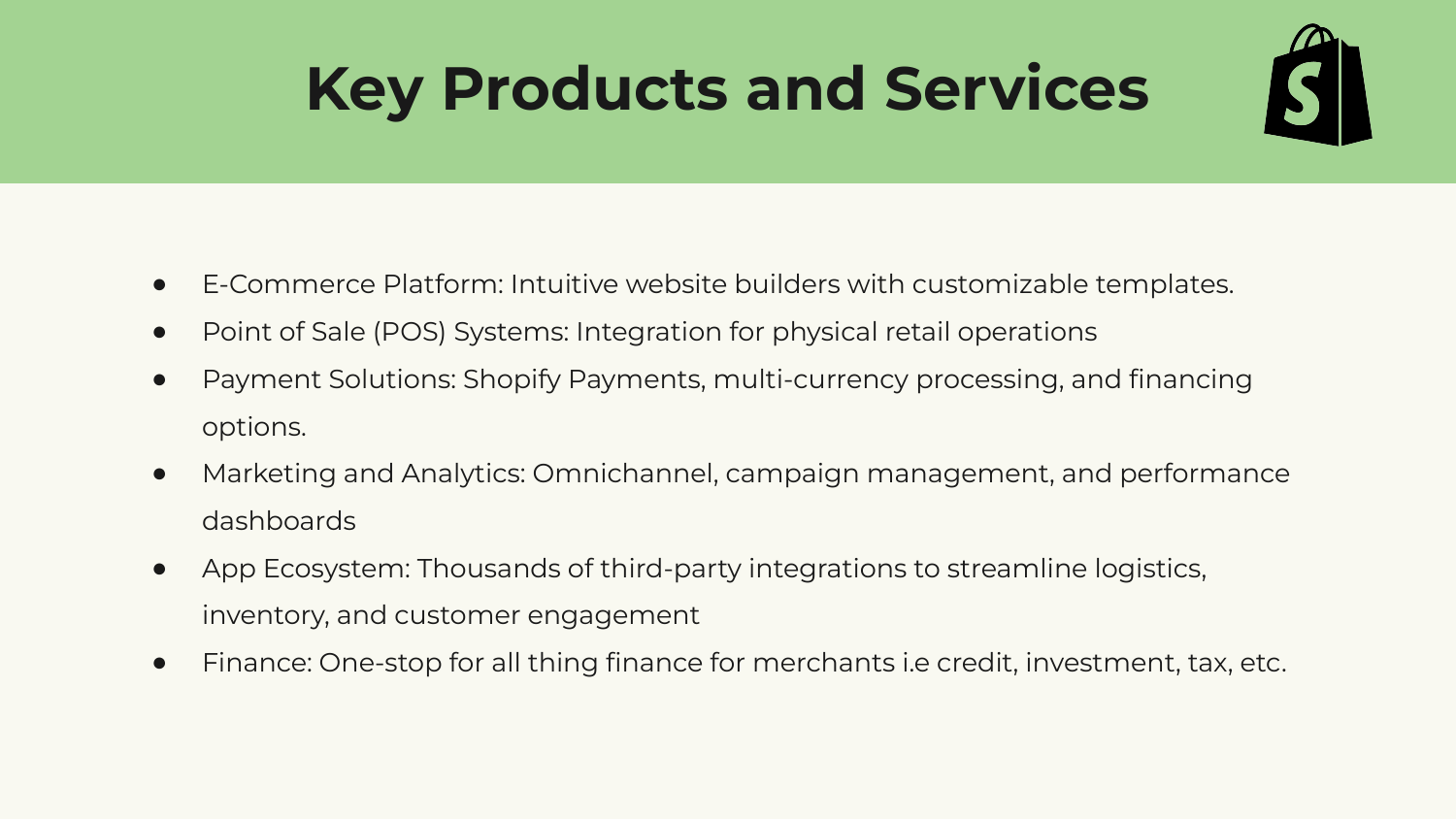

# Key Products and Services
E-Commerce Platform: Intuitive website builders with customizable templates.
Point of Sale (POS) Systems: Integration for physical retail operations
Payment Solutions: Shopify Payments, multi-currency processing, and financing options.
Marketing and Analytics: Omnichannel, campaign management, and performance dashboards
App Ecosystem: Thousands of third-party integrations to streamline logistics, inventory, and customer engagement
Finance: One-stop for all thing finance for merchants i.e credit, investment, tax, etc.